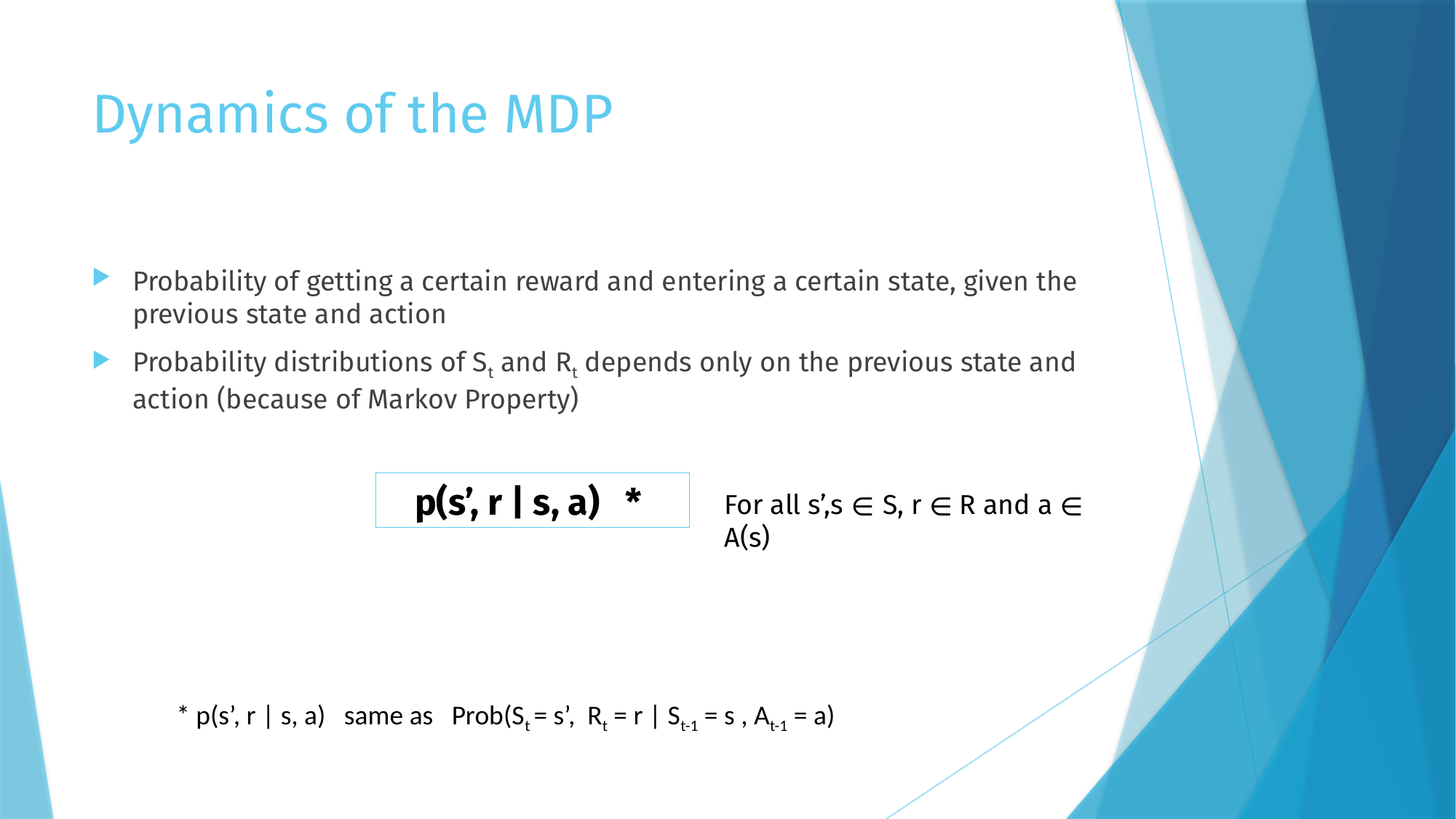

# Dynamics of the MDP
Probability of getting a certain reward and entering a certain state, given the previous state and action
Probability distributions of St and Rt depends only on the previous state and action (because of Markov Property)
p(s’, r | s, a)   *
For all s’,s ∊ S, r ∊ R and a ∊ A(s)
* p(s’, r | s, a)   same as   Prob(St = s’,  Rt = r | St-1 = s , At-1 = a)